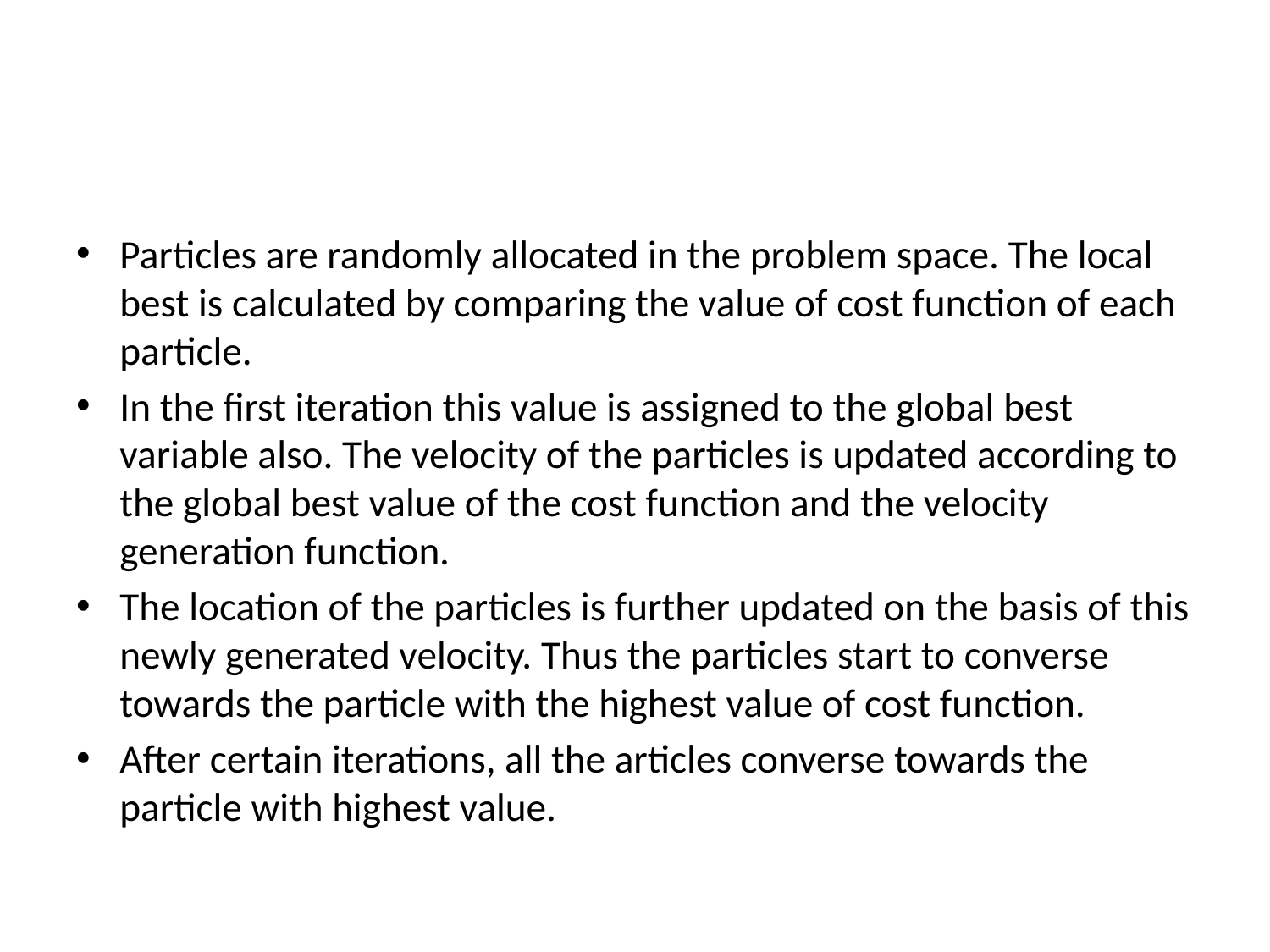

#
Particles are randomly allocated in the problem space. The local best is calculated by comparing the value of cost function of each particle.
In the first iteration this value is assigned to the global best variable also. The velocity of the particles is updated according to the global best value of the cost function and the velocity generation function.
The location of the particles is further updated on the basis of this newly generated velocity. Thus the particles start to converse towards the particle with the highest value of cost function.
After certain iterations, all the articles converse towards the particle with highest value.